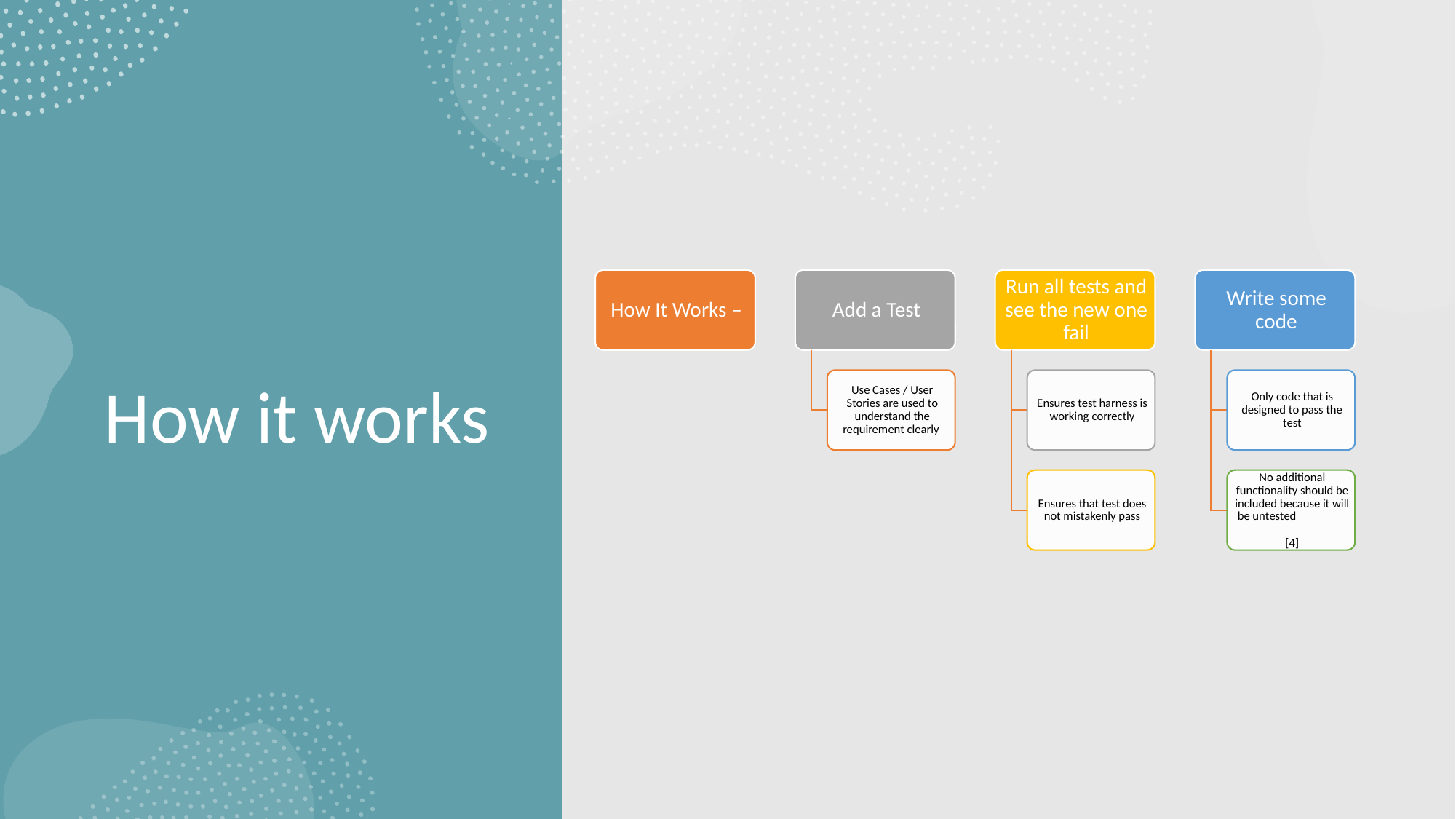

How It Works –
Add a Test
Use Cases / User Stories are used to understand the requirement clearly
Run all tests and see the new one fail
Ensures test harness is working correctly
Ensures that test does not mistakenly pass
Write some code
Only code that is designed to pass the test
No additional functionality should be included because it will be untested		   [4]
# How it works